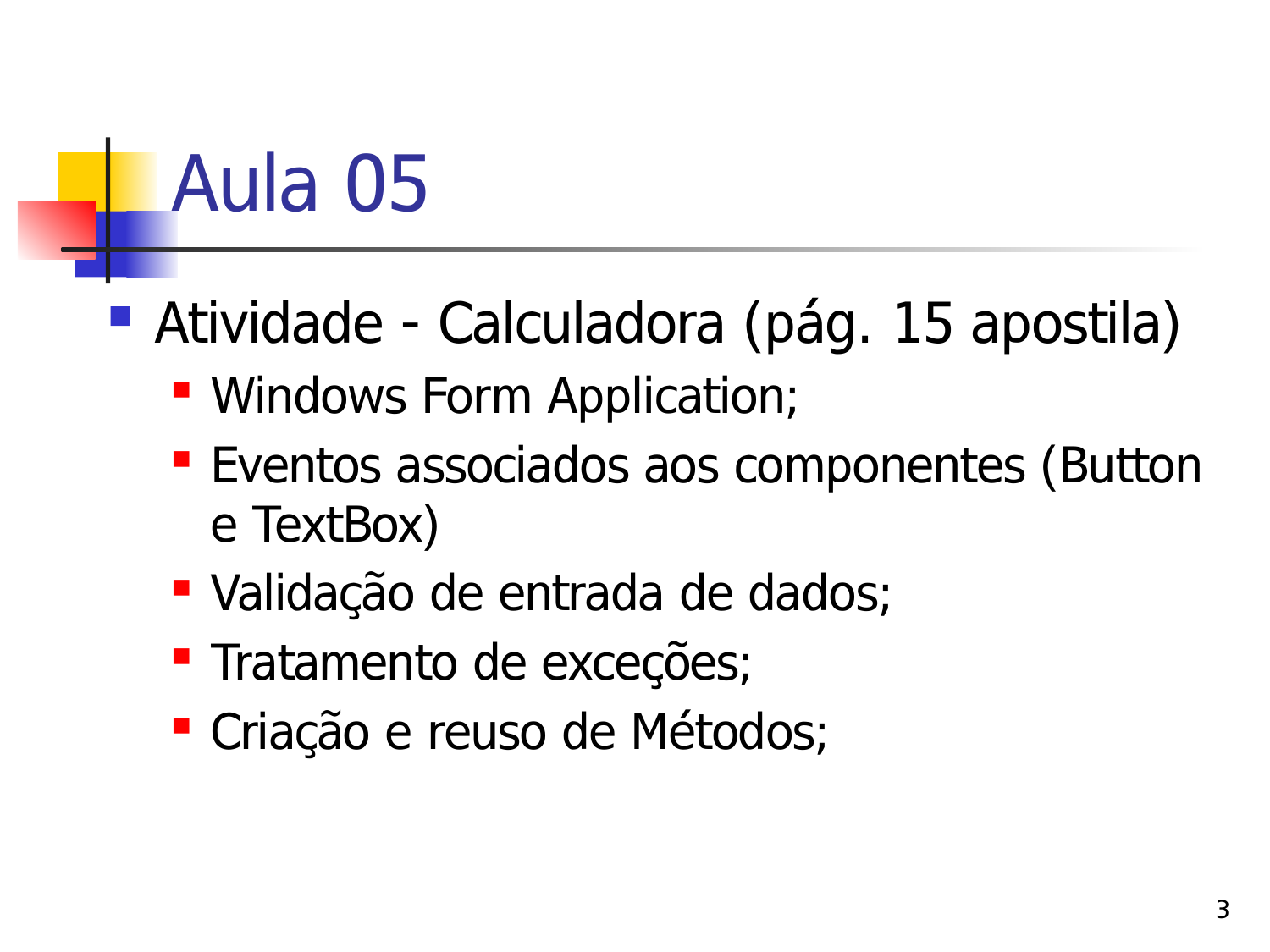

# Aula 05
Atividade - Calculadora (pág. 15 apostila)
Windows Form Application;
Eventos associados aos componentes (Button e TextBox)
Validação de entrada de dados;
Tratamento de exceções;
Criação e reuso de Métodos;
3